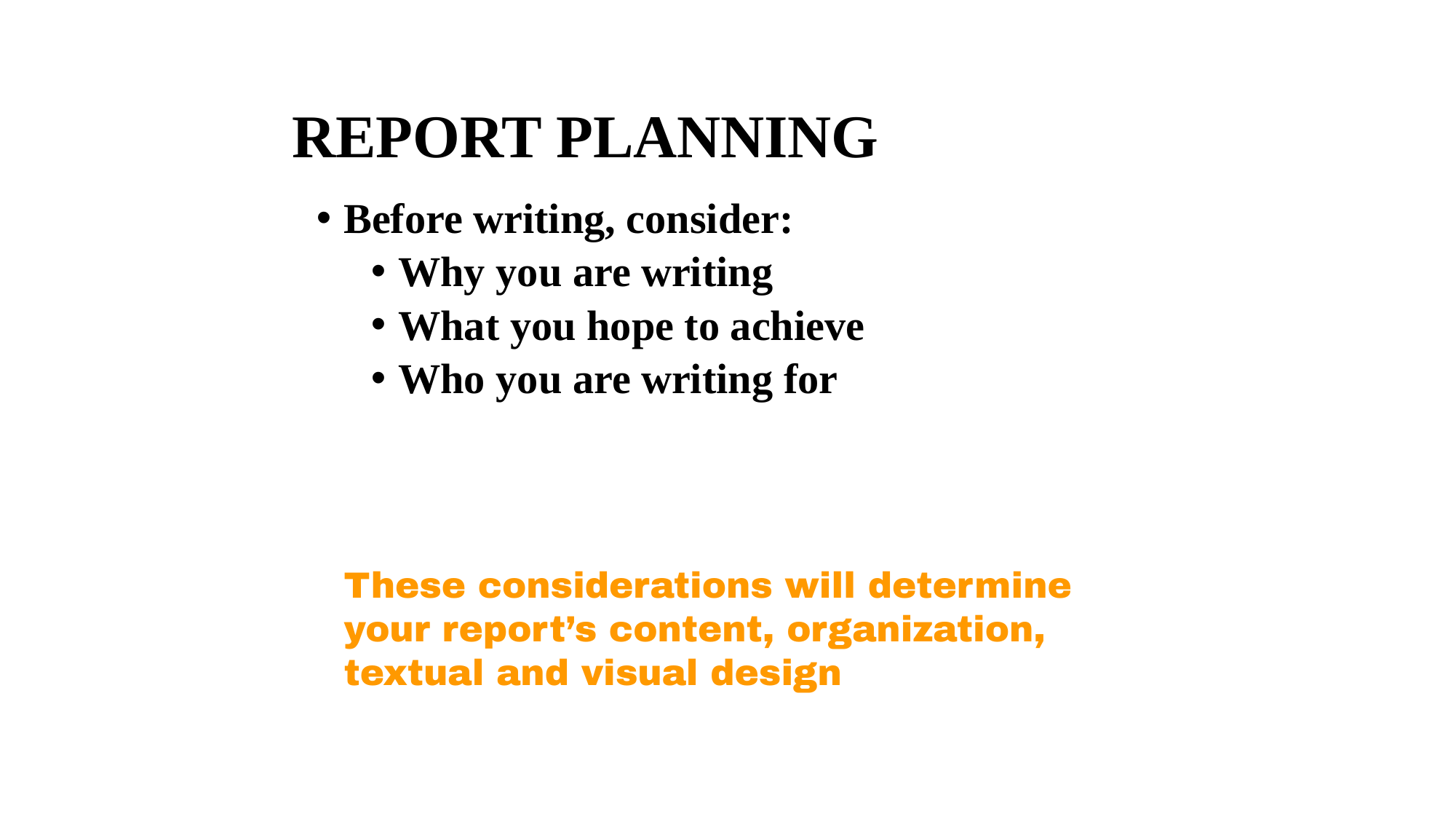

# REPORT PLANNING

Before writing, consider:
Why you are writing
What you hope to achieve
Who you are writing for

These considerations will determine your report’s content, organization, textual and visual design